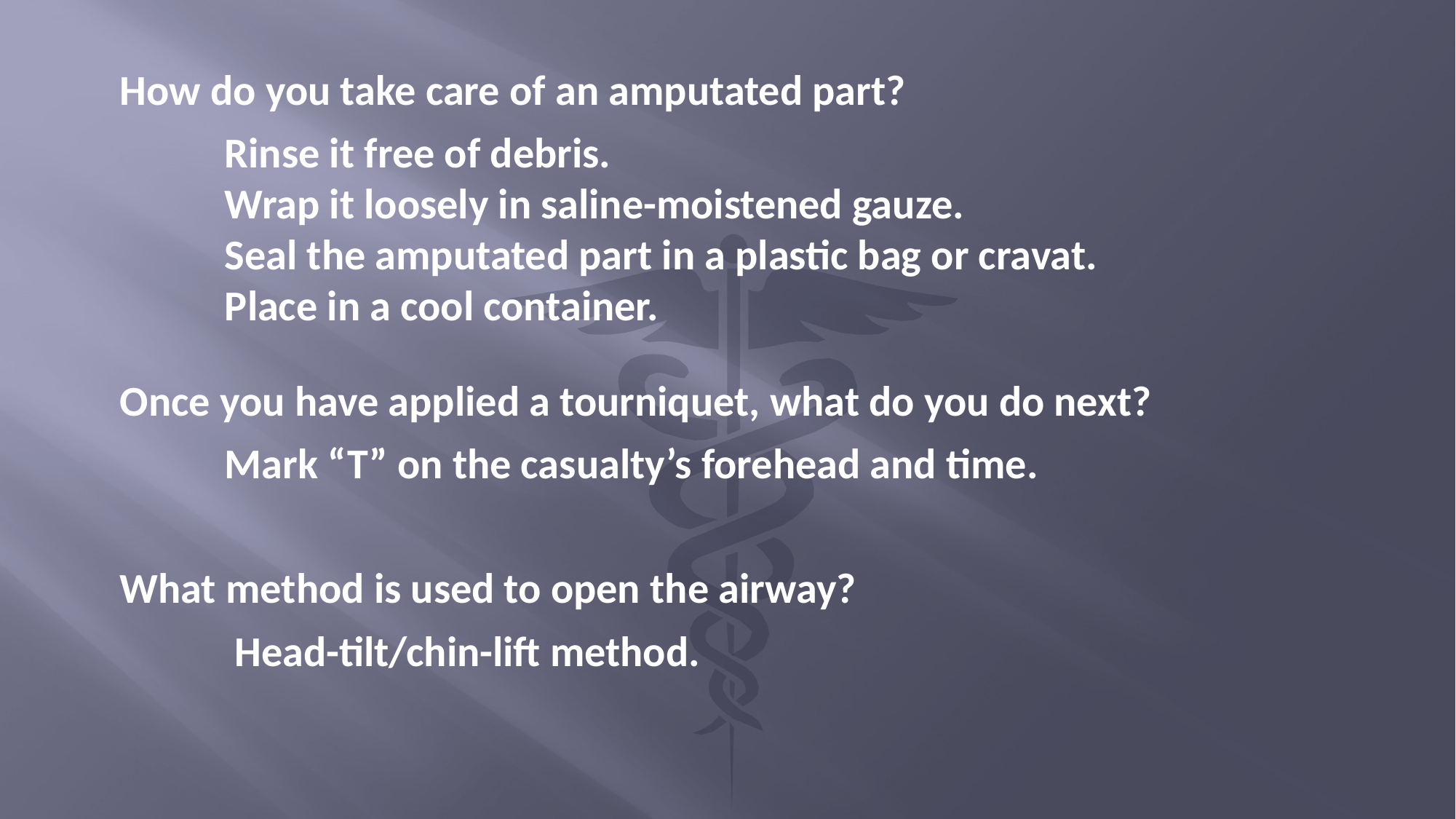

How do you take care of an amputated part?
Rinse it free of debris.
Wrap it loosely in saline-moistened gauze.
Seal the amputated part in a plastic bag or cravat.
Place in a cool container.
Once you have applied a tourniquet, what do you do next?
Mark “T” on the casualty’s forehead and time.
What method is used to open the airway?
Head-tilt/chin-lift method.